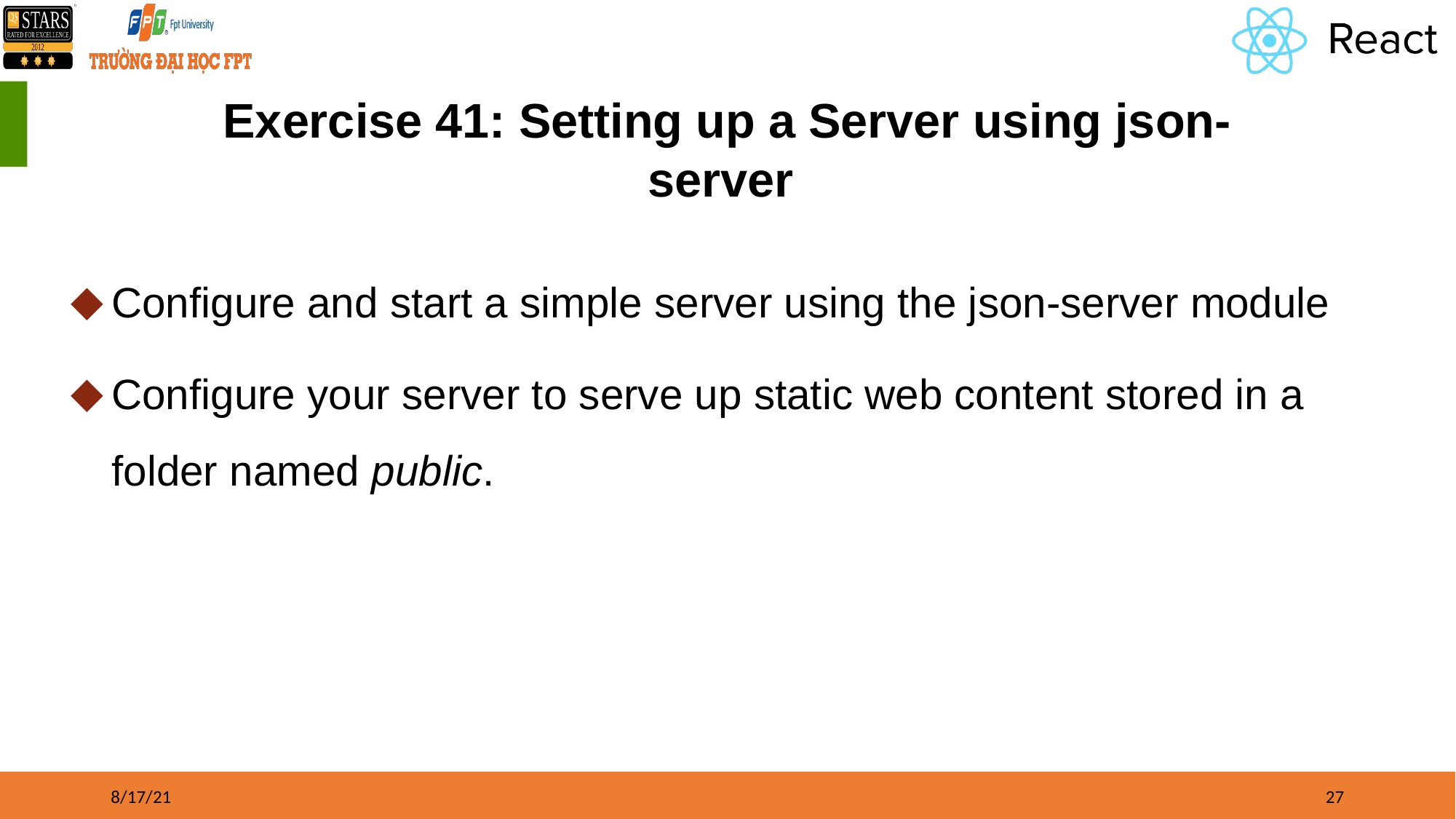

# Exercise 41: Setting up a Server using json-server
Configure and start a simple server using the json-server module
Configure your server to serve up static web content stored in a folder named public.
8/17/21
27